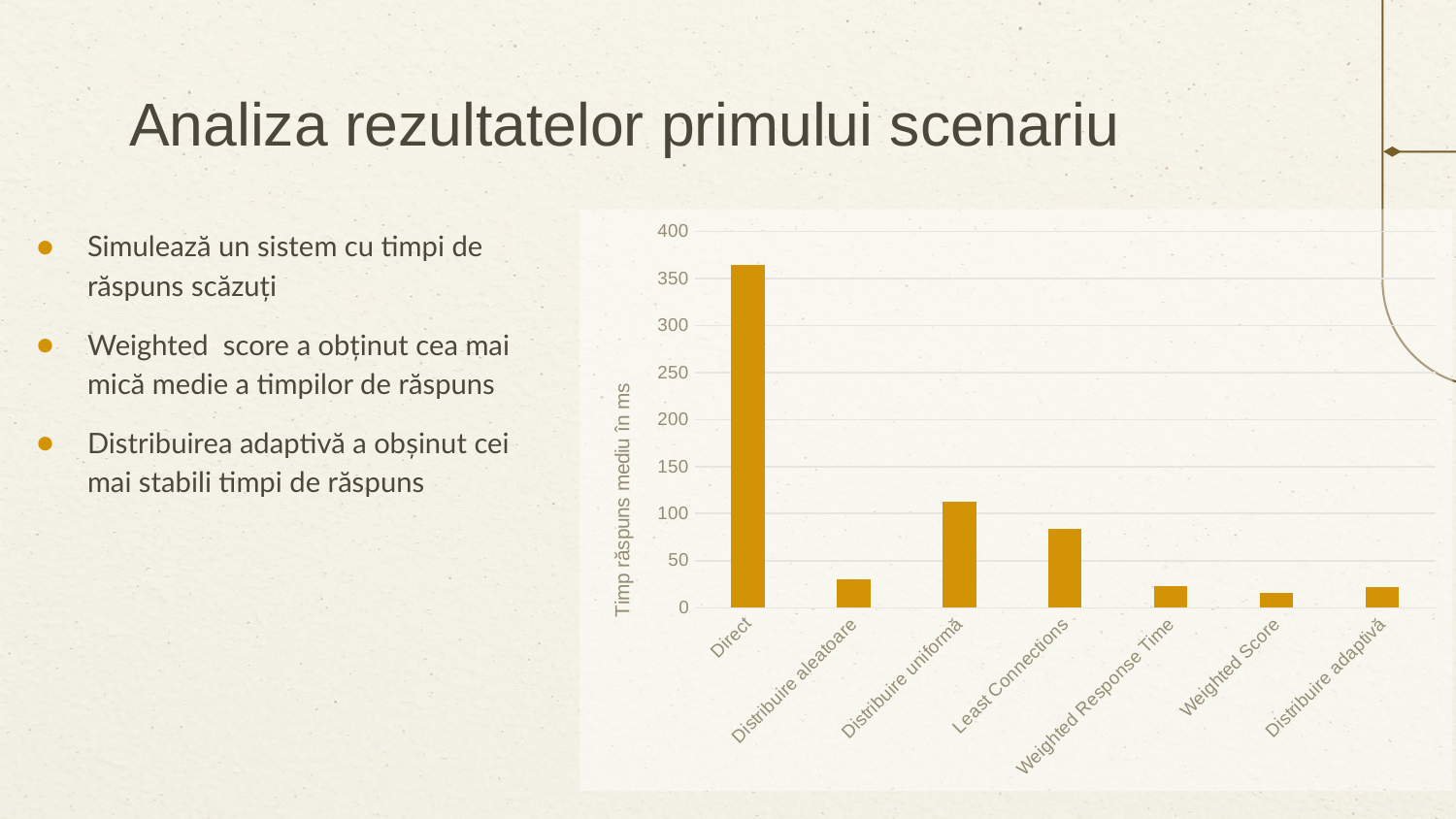

# Analiza rezultatelor primului scenariu
Simulează un sistem cu timpi de răspuns scăzuți
Weighted  score a obținut cea mai mică medie a timpilor de răspuns
Distribuirea adaptivă a obșinut cei mai stabili timpi de răspuns

### Chart

| Category | avg |
|---|---|
| Direct | 364.58309999999966 |
| Distribuire aleatoare | 30.55216666666658 |
| Distribuire uniformă | 112.7092666666665 |
| Least Connections | 83.80363333333321 |
| Weighted Response Time | 23.129966666666636 |
| Weighted Score | 16.13229999999997 |
| Distribuire adaptivă | 21.51763333333329 |